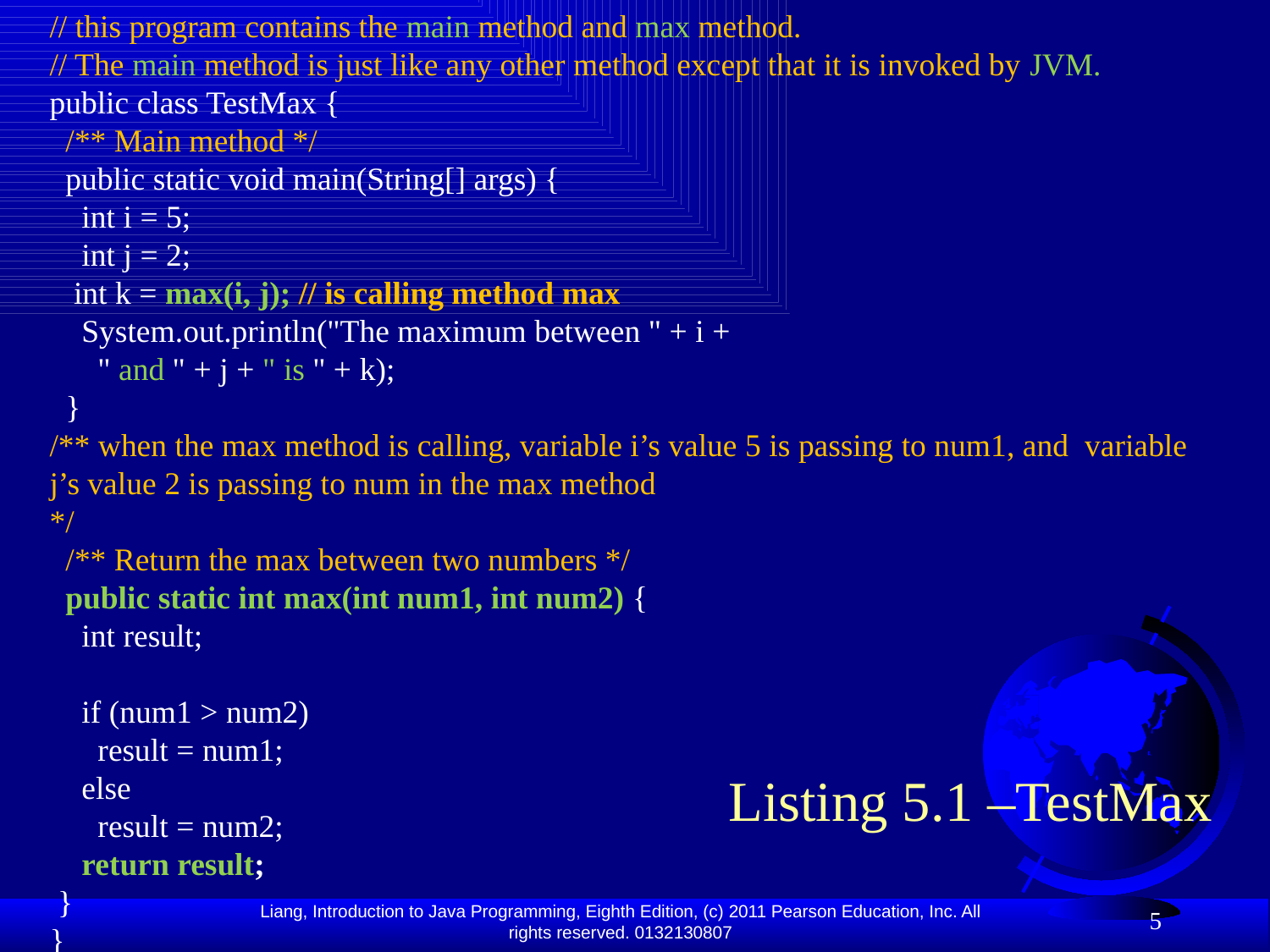

// this program contains the main method and max method.
// The main method is just like any other method except that it is invoked by JVM.
public class TestMax {
  /** Main method */
  public static void main(String[] args) {
    int i = 5;
    int j = 2;
   int k = max(i, j); // is calling method max
    System.out.println("The maximum between " + i +
      " and " + j + " is " + k);
  }
/** when the max method is calling, variable i’s value 5 is passing to num1, and  variable j’s value 2 is passing to num in the max method
*/
  /** Return the max between two numbers */
  public static int max(int num1, int num2) {
    int result;
    if (num1 > num2)
      result = num1;
    else
      result = num2;
    return result;
 }
}
# Listing 5.1 –TestMax
5